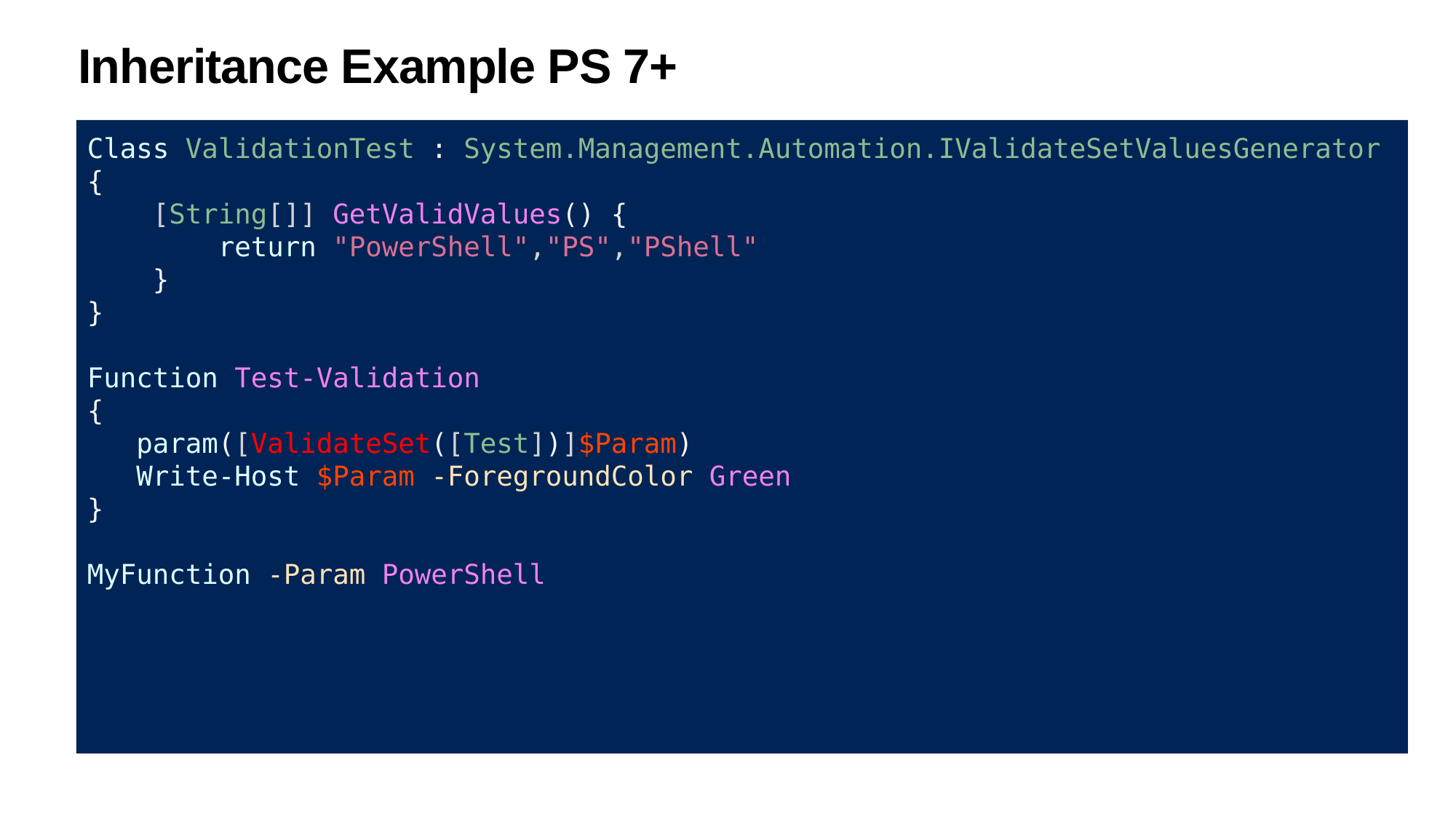

# Inheritance Example PS 7+
Class ValidationTest : System.Management.Automation.IValidateSetValuesGenerator {
    [String[]] GetValidValues() {
        return "PowerShell","PS","PShell"
    }
}

Function Test-Validation
{
   param([ValidateSet([Test])]$Param)
   Write-Host $Param -ForegroundColor Green
}

MyFunction -Param PowerShell